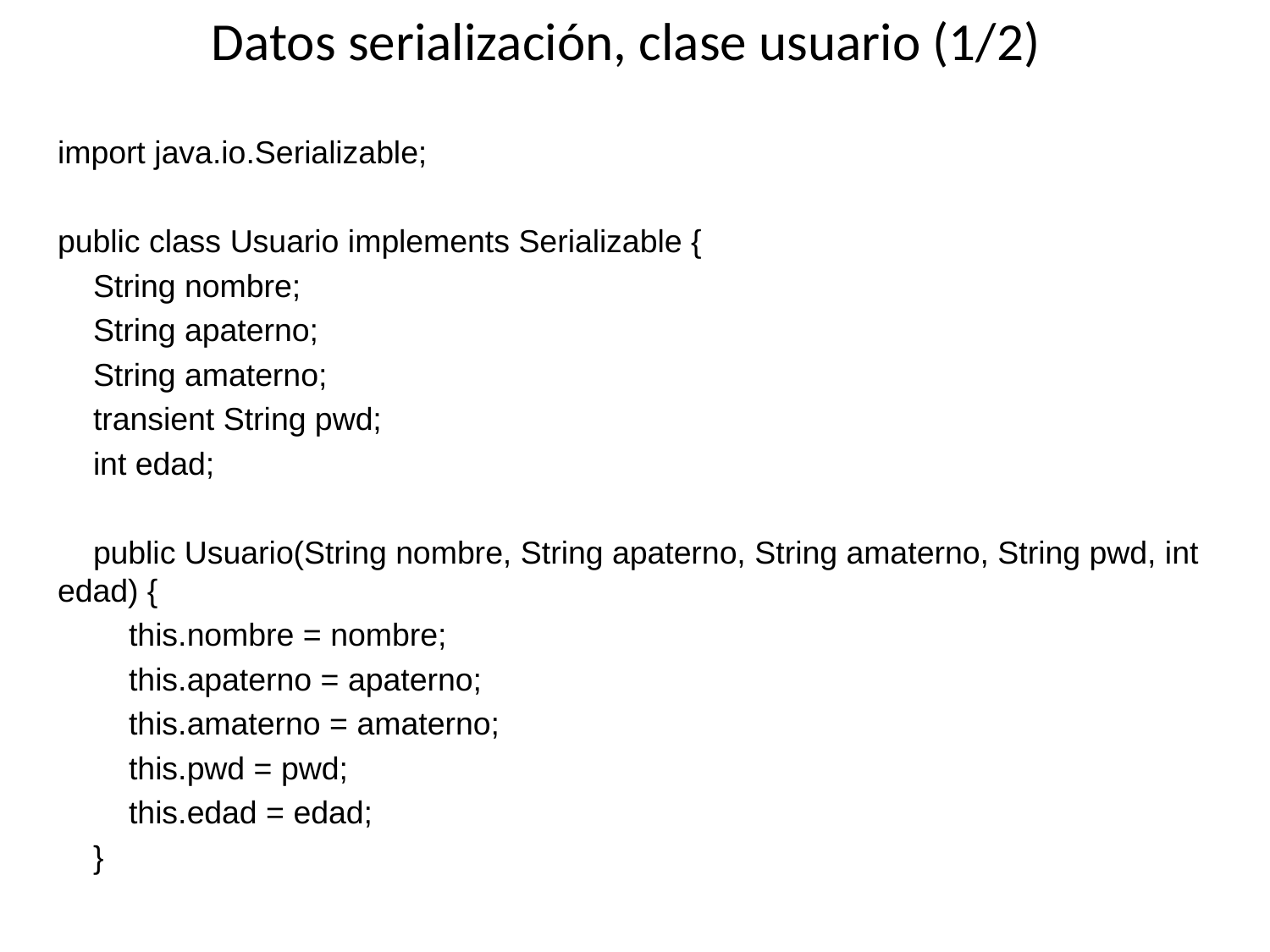

# Datos serialización, clase usuario (1/2)
import java.io.Serializable;

public class Usuario implements Serializable {
    String nombre;
    String apaterno;
    String amaterno;
    transient String pwd;
    int edad;

    public Usuario(String nombre, String apaterno, String amaterno, String pwd, int edad) {
        this.nombre = nombre;
        this.apaterno = apaterno;
        this.amaterno = amaterno;
        this.pwd = pwd;
        this.edad = edad;
    }